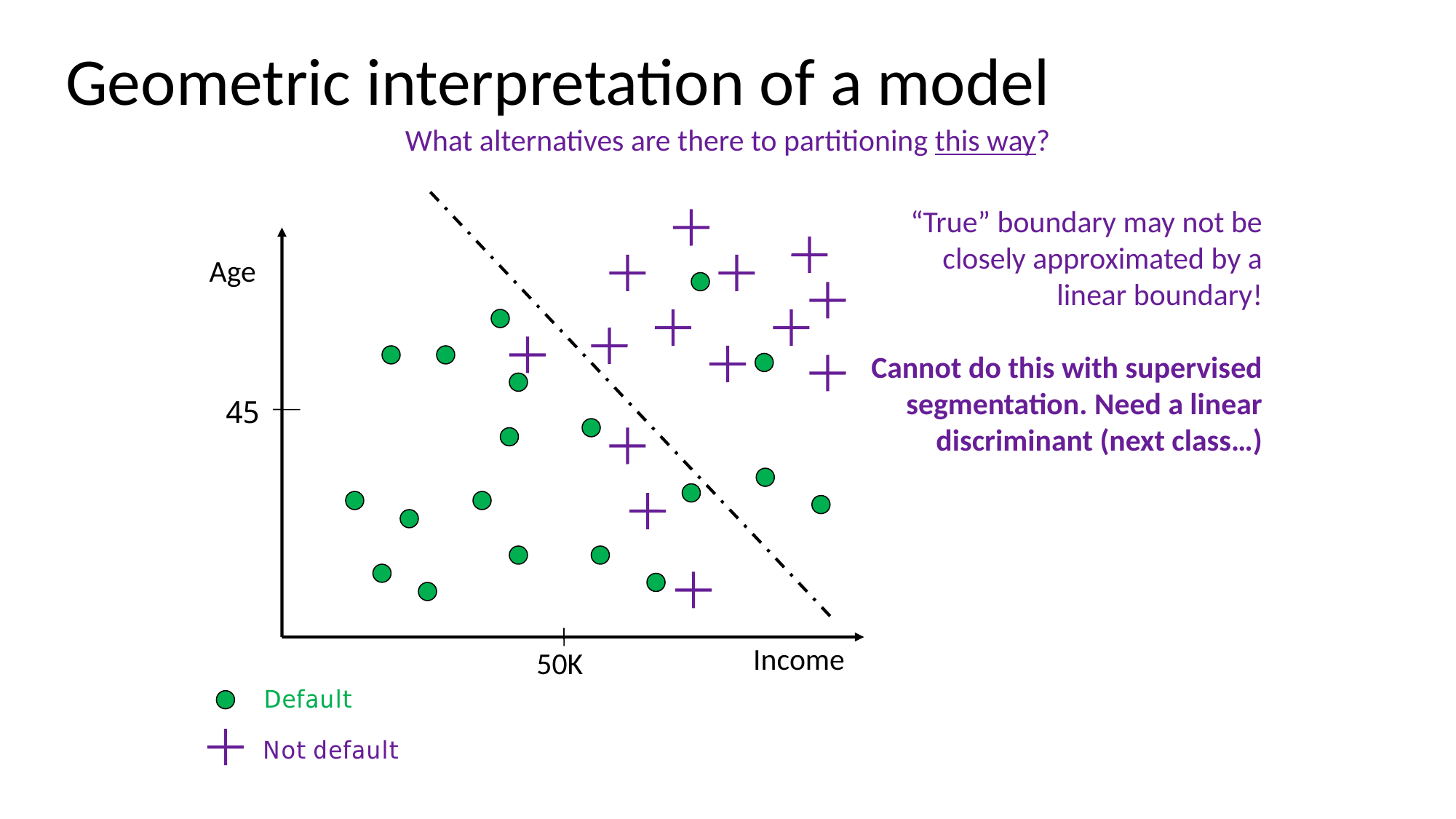

# Geometric interpretation of a model
What alternatives are there to partitioning this way?
“True” boundary may not be closely approximated by a linear boundary!

Cannot do this with supervised segmentation. Need a linear discriminant (next class…)

Age

45

Income

50K
Default

Not default